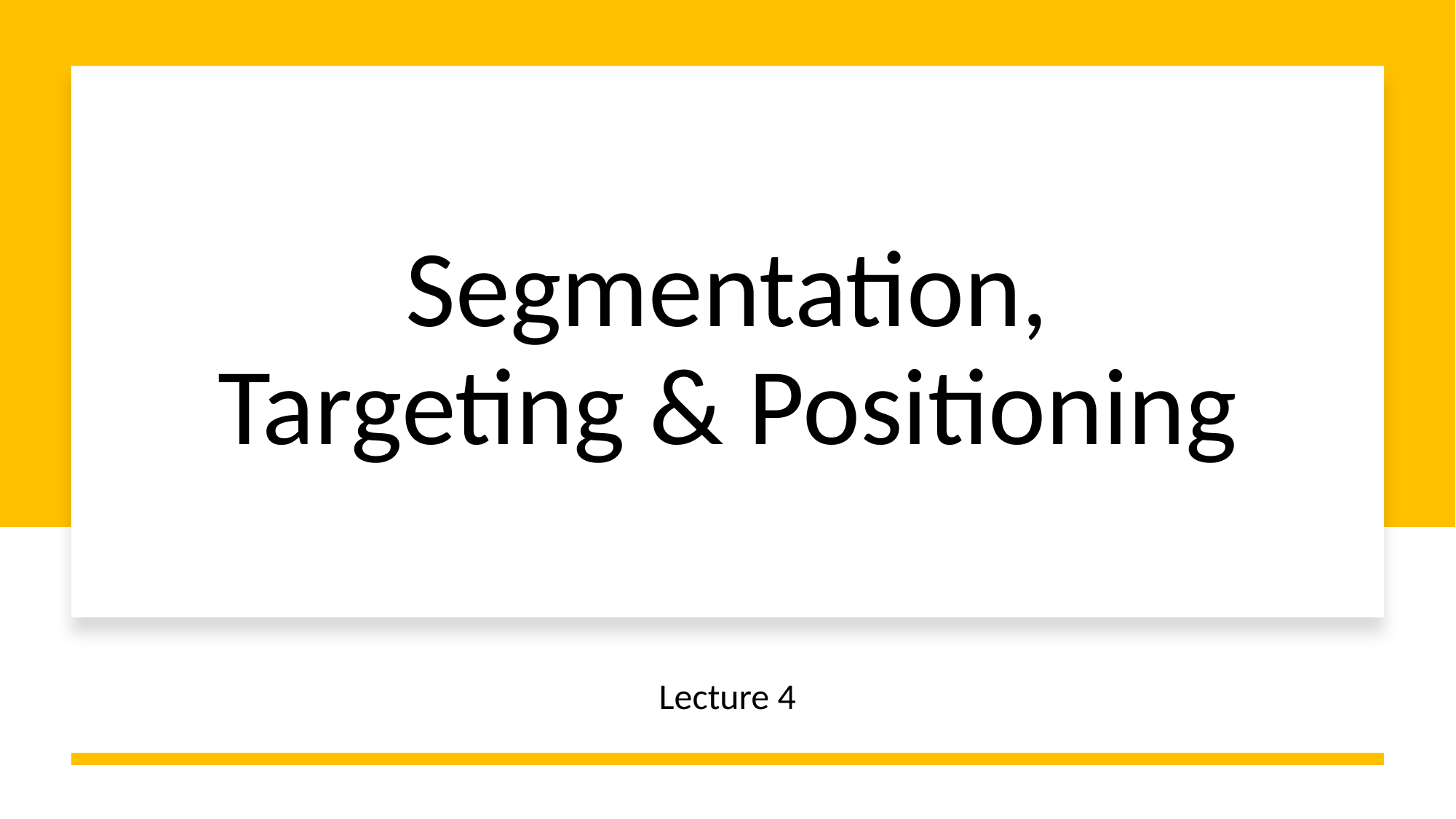

# Segmentation, Targeting & Positioning
Lecture 4